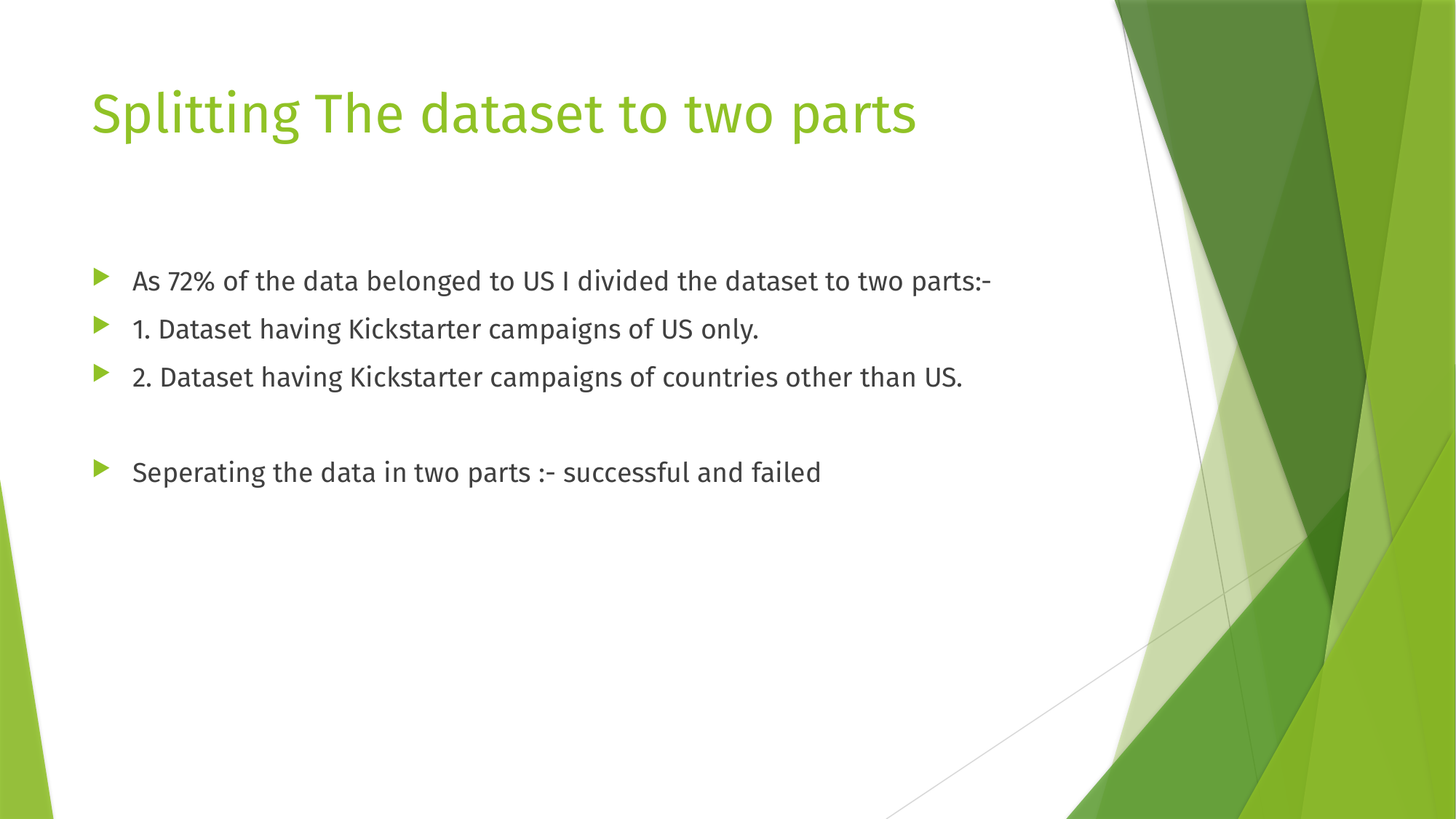

# Splitting The dataset to two parts
As 72% of the data belonged to US I divided the dataset to two parts:-
1. Dataset having Kickstarter campaigns of US only.
2. Dataset having Kickstarter campaigns of countries other than US.

Seperating the data in two parts :- successful and failed